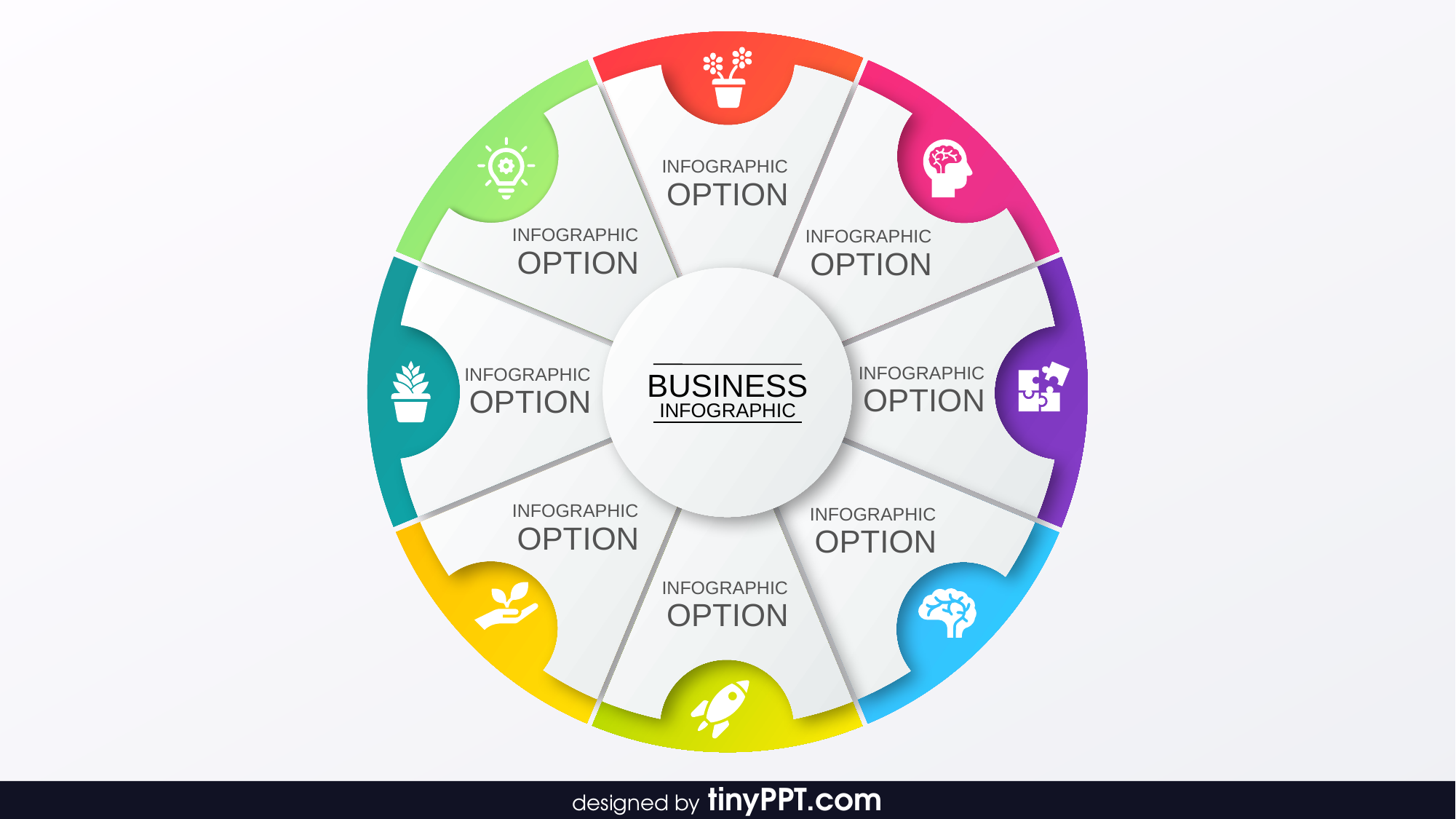

INFOGRAPHIC
OPTION
INFOGRAPHIC
INFOGRAPHIC
OPTION
OPTION

INFOGRAPHIC
INFOGRAPHIC
BUSINESS

INFOGRAPHIC

OPTION
OPTION

INFOGRAPHIC
INFOGRAPHIC
OPTION
OPTION
INFOGRAPHIC

OPTION